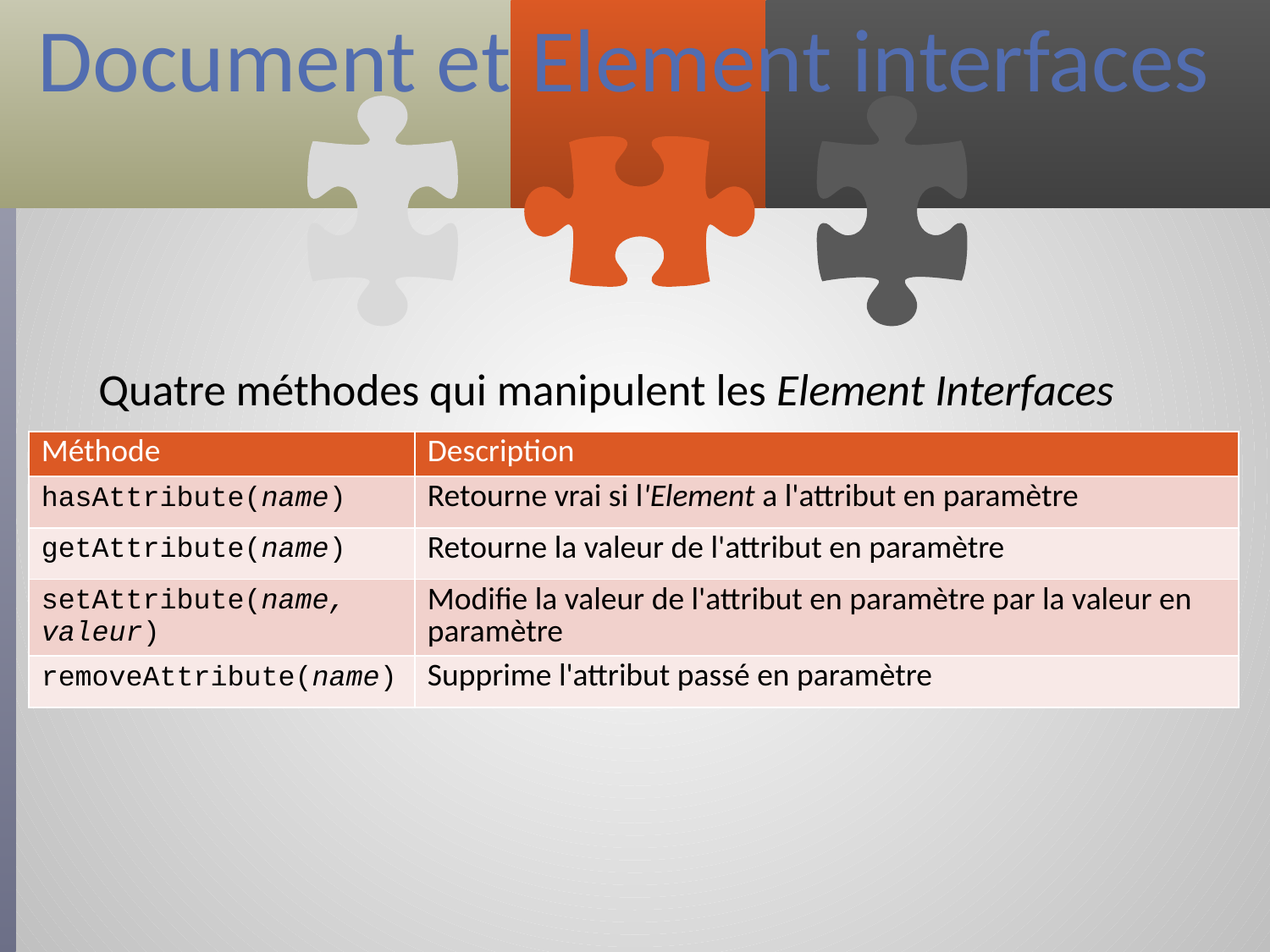

# Document et Element interfaces
Quatre méthodes qui manipulent les Element Interfaces
| Méthode | Description |
| --- | --- |
| hasAttribute(name) | Retourne vrai si l'Element a l'attribut en paramètre |
| getAttribute(name) | Retourne la valeur de l'attribut en paramètre |
| setAttribute(name, valeur) | Modifie la valeur de l'attribut en paramètre par la valeur en paramètre |
| removeAttribute(name) | Supprime l'attribut passé en paramètre |